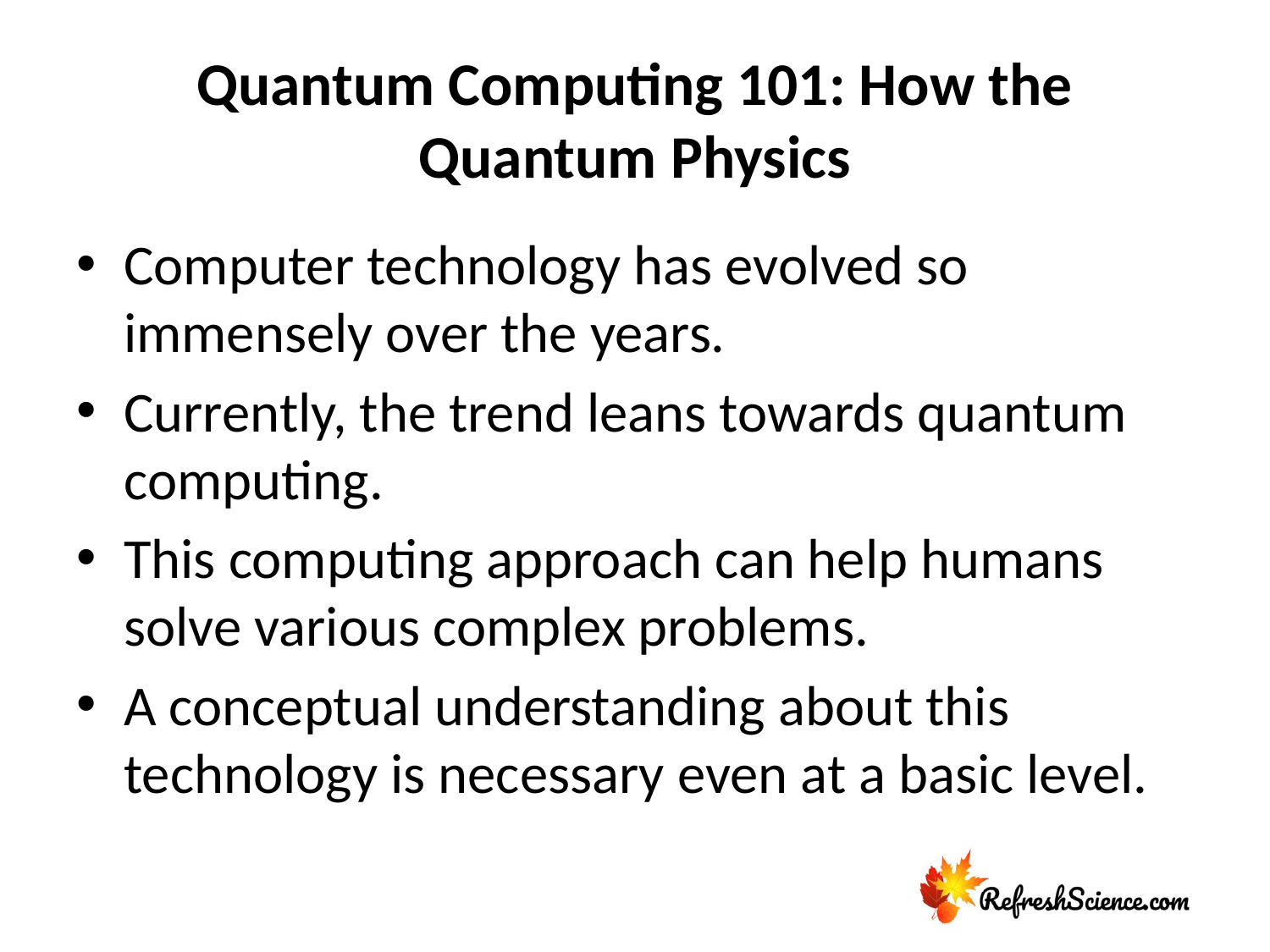

# Quantum Computing 101: How the Quantum Physics
Computer technology has evolved so immensely over the years.
Currently, the trend leans towards quantum computing.
This computing approach can help humans solve various complex problems.
A conceptual understanding about this technology is necessary even at a basic level.